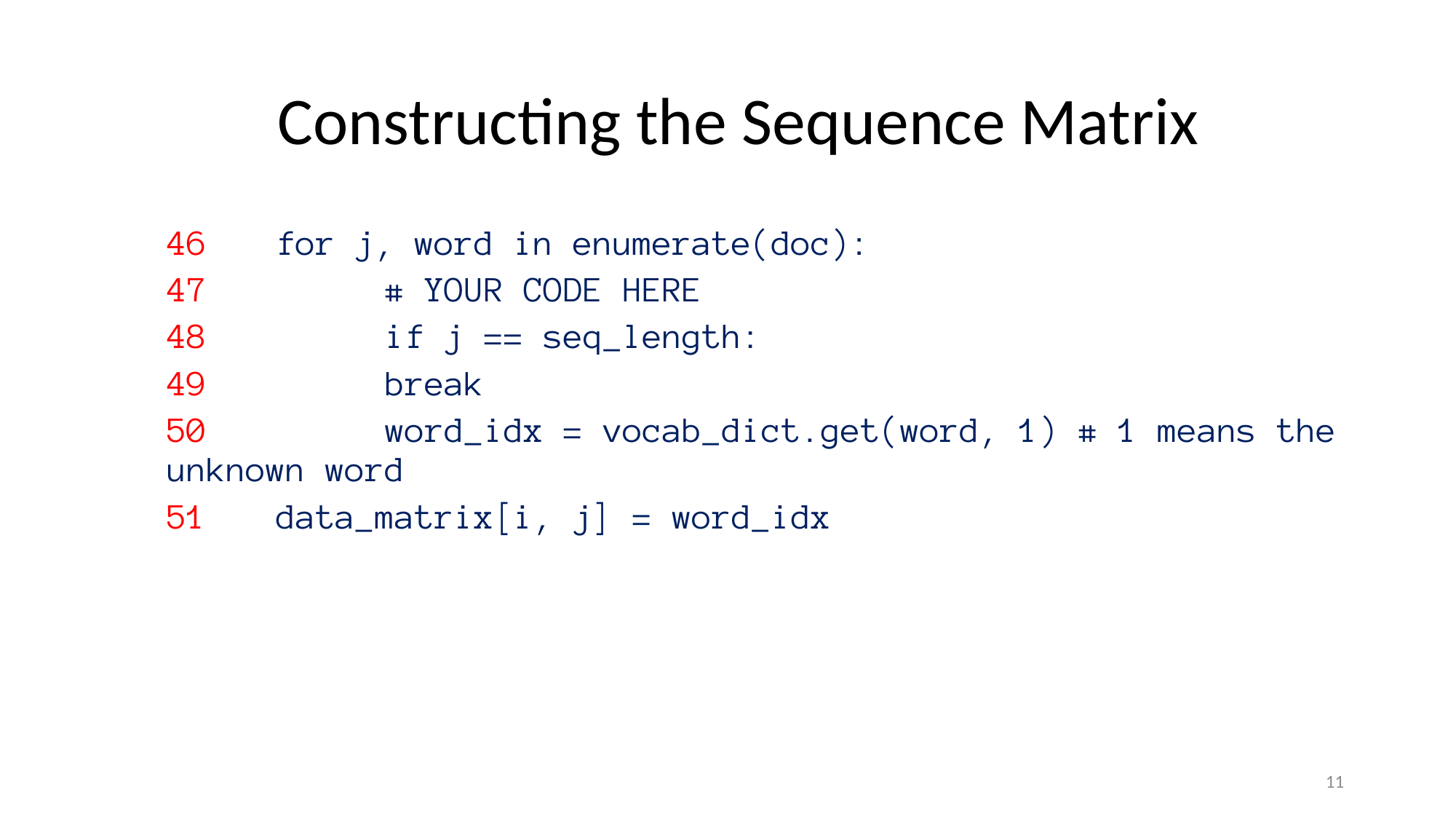

# Constructing the Sequence Matrix
46	for j, word in enumerate(doc):
47		# YOUR CODE HERE
48		if j == seq_length:
49 		break
50		word_idx = vocab_dict.get(word, 1) # 1 means the unknown word
51 	data_matrix[i, j] = word_idx
11